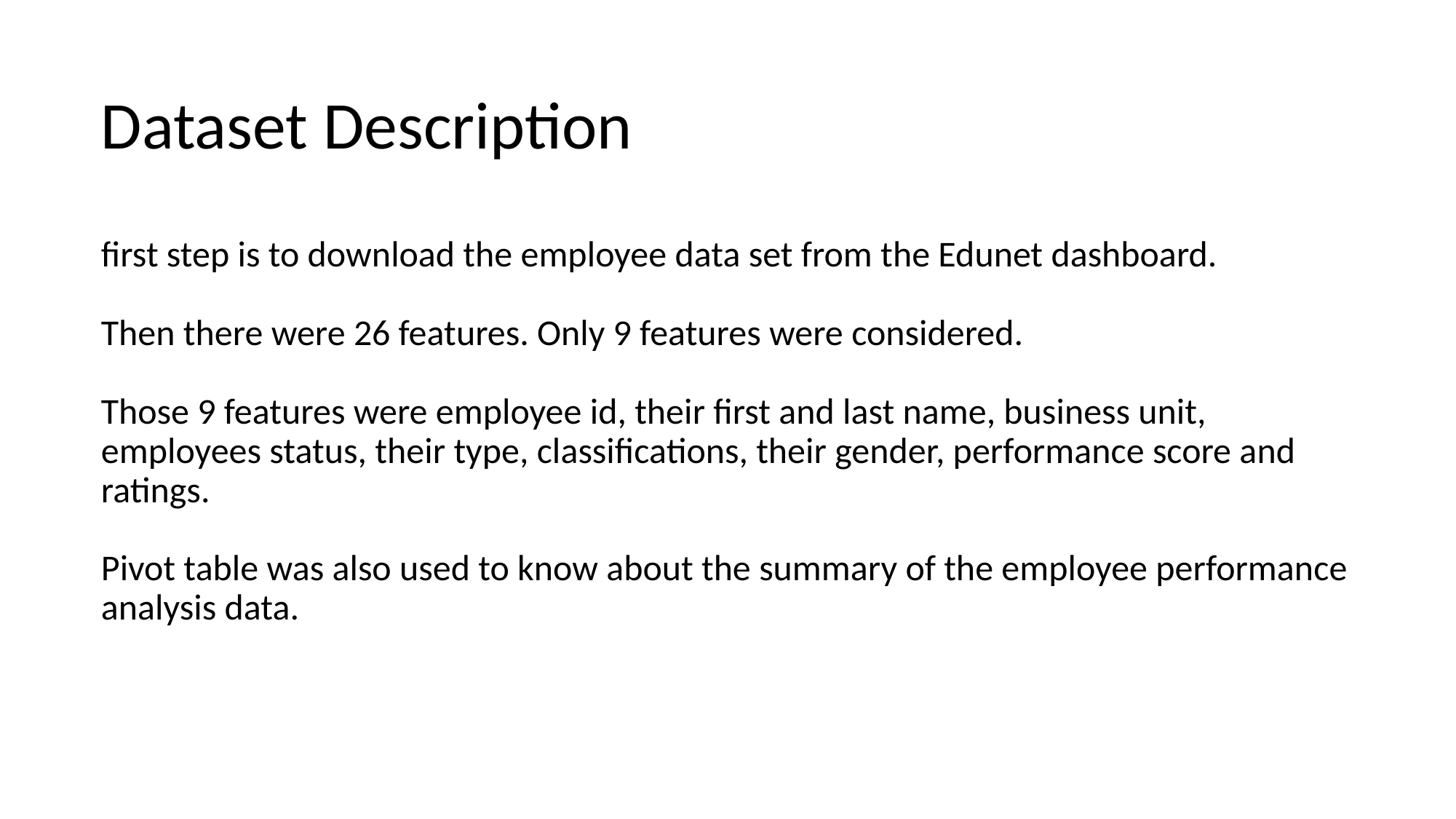

# Dataset Description first step is to download the employee data set from the Edunet dashboard. Then there were 26 features. Only 9 features were considered. Those 9 features were employee id, their first and last name, business unit, employees status, their type, classifications, their gender, performance score and ratings. Pivot table was also used to know about the summary of the employee performance analysis data.